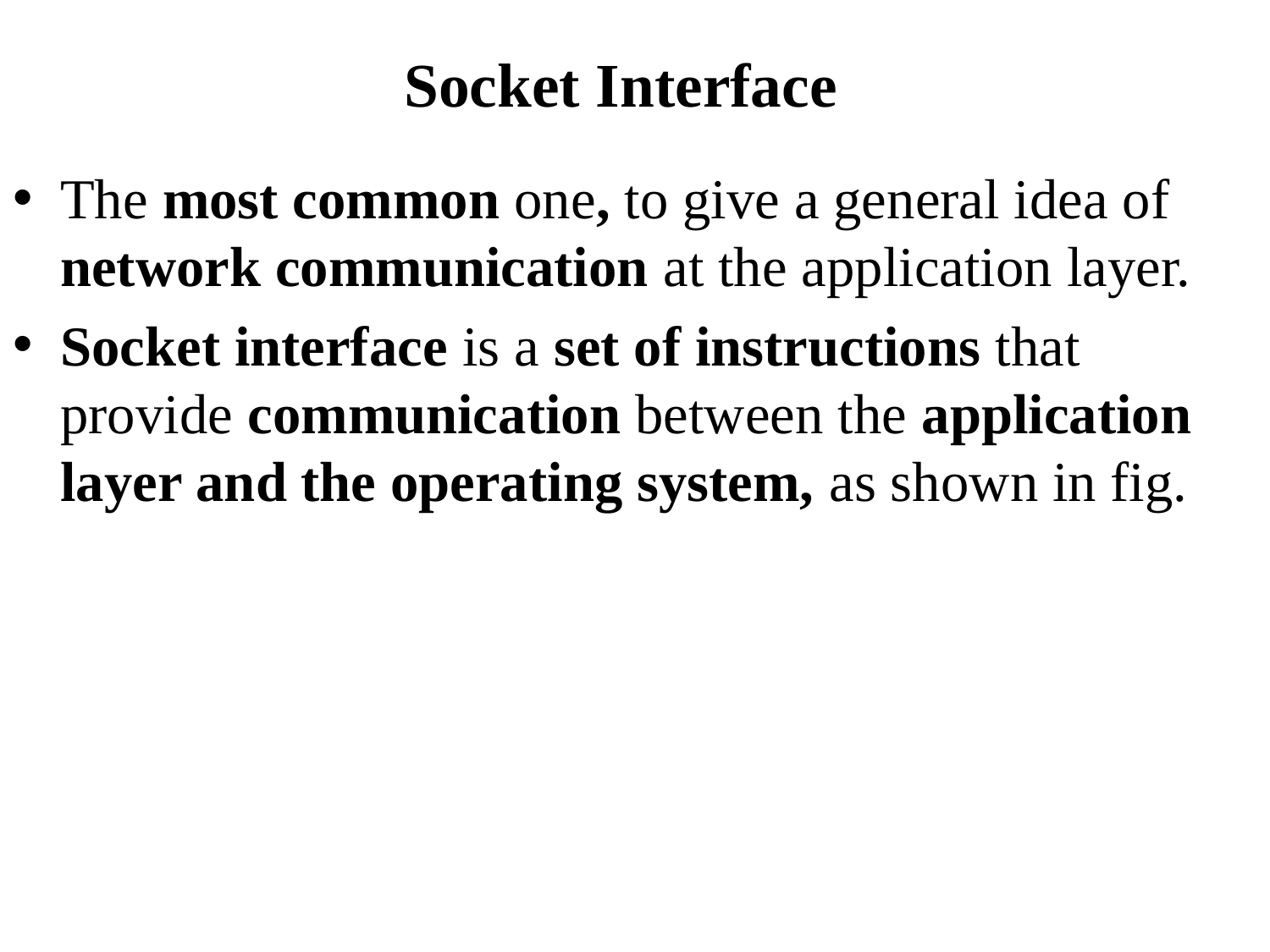

# Socket Interface
The most common one, to give a general idea of network communication at the application layer.
Socket interface is a set of instructions that provide communication between the application layer and the operating system, as shown in fig.